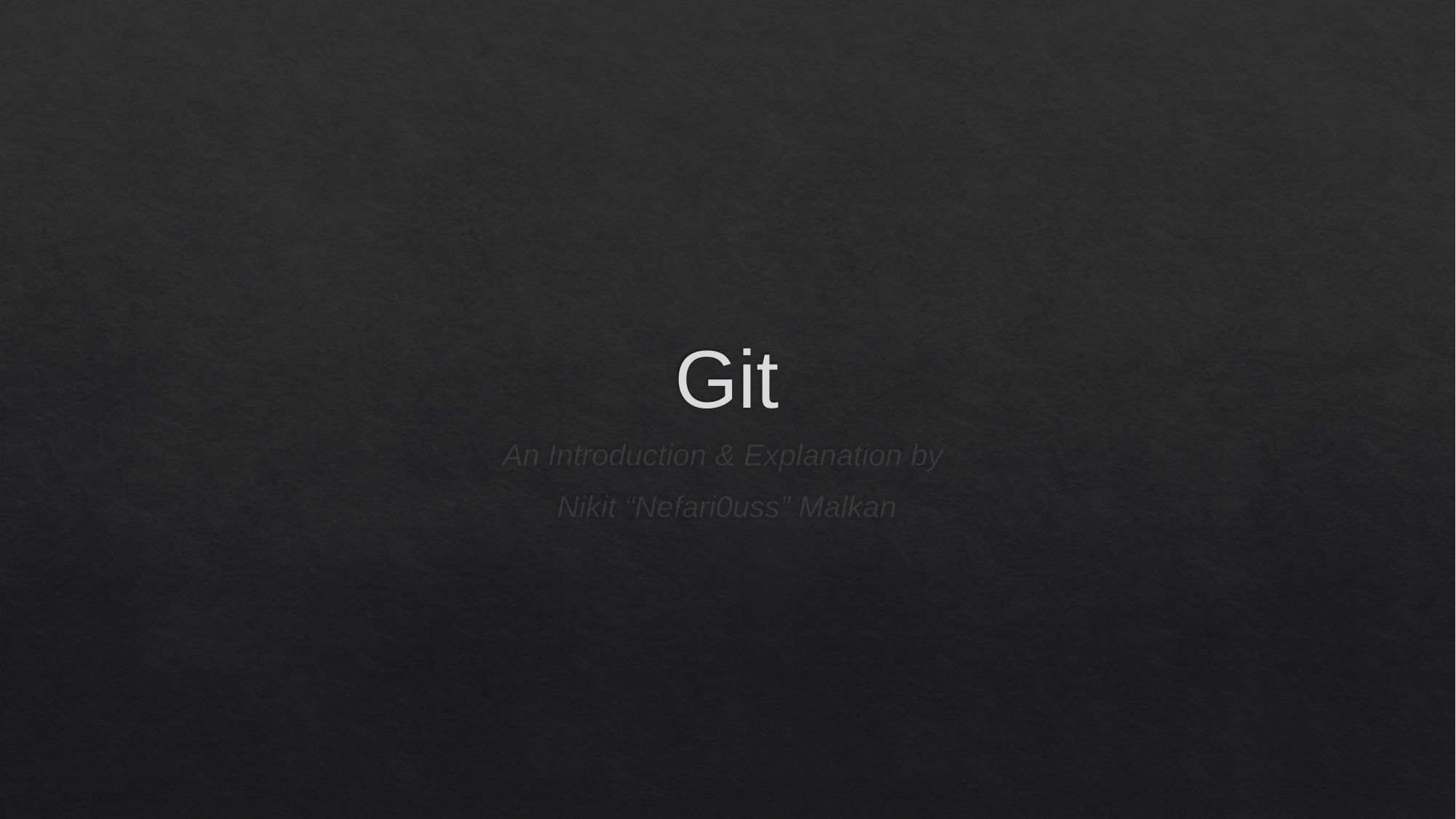

# Git
An Introduction & Explanation by
Nikit “Nefari0uss” Malkan